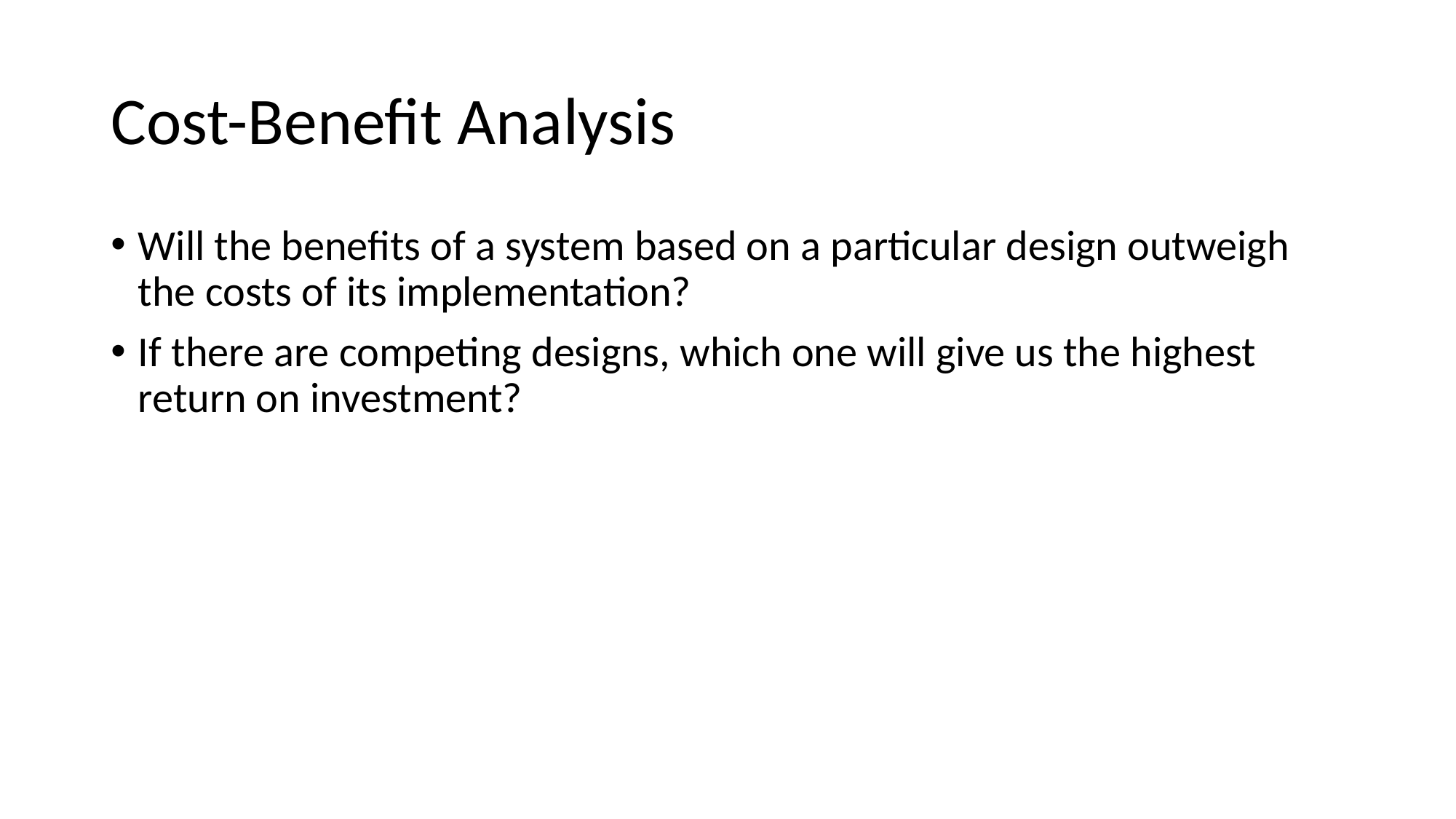

# Cost-Benefit Analysis
Will the benefits of a system based on a particular design outweigh the costs of its implementation?
If there are competing designs, which one will give us the highest return on investment?